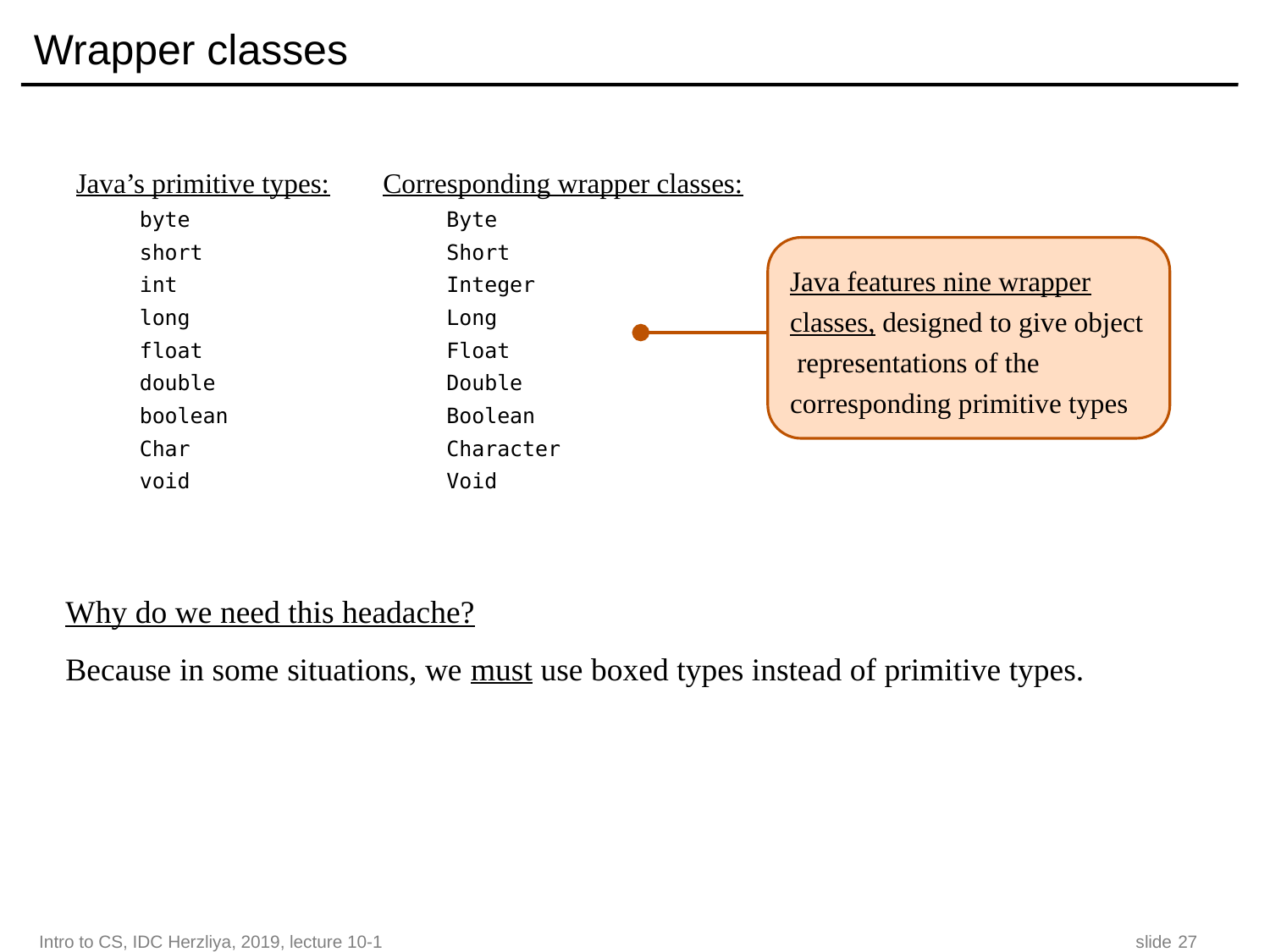

# Wrapper classes
Java’s primitive types:
byte
short
int
long
float
double
boolean
Char
void
Corresponding wrapper classes:
Byte
Short
Integer
Long
Float
Double
Boolean
Character
Void
Java features nine wrapper classes, designed to give object  representations of the corresponding primitive types
Why do we need this headache?
Because in some situations, we must use boxed types instead of primitive types.